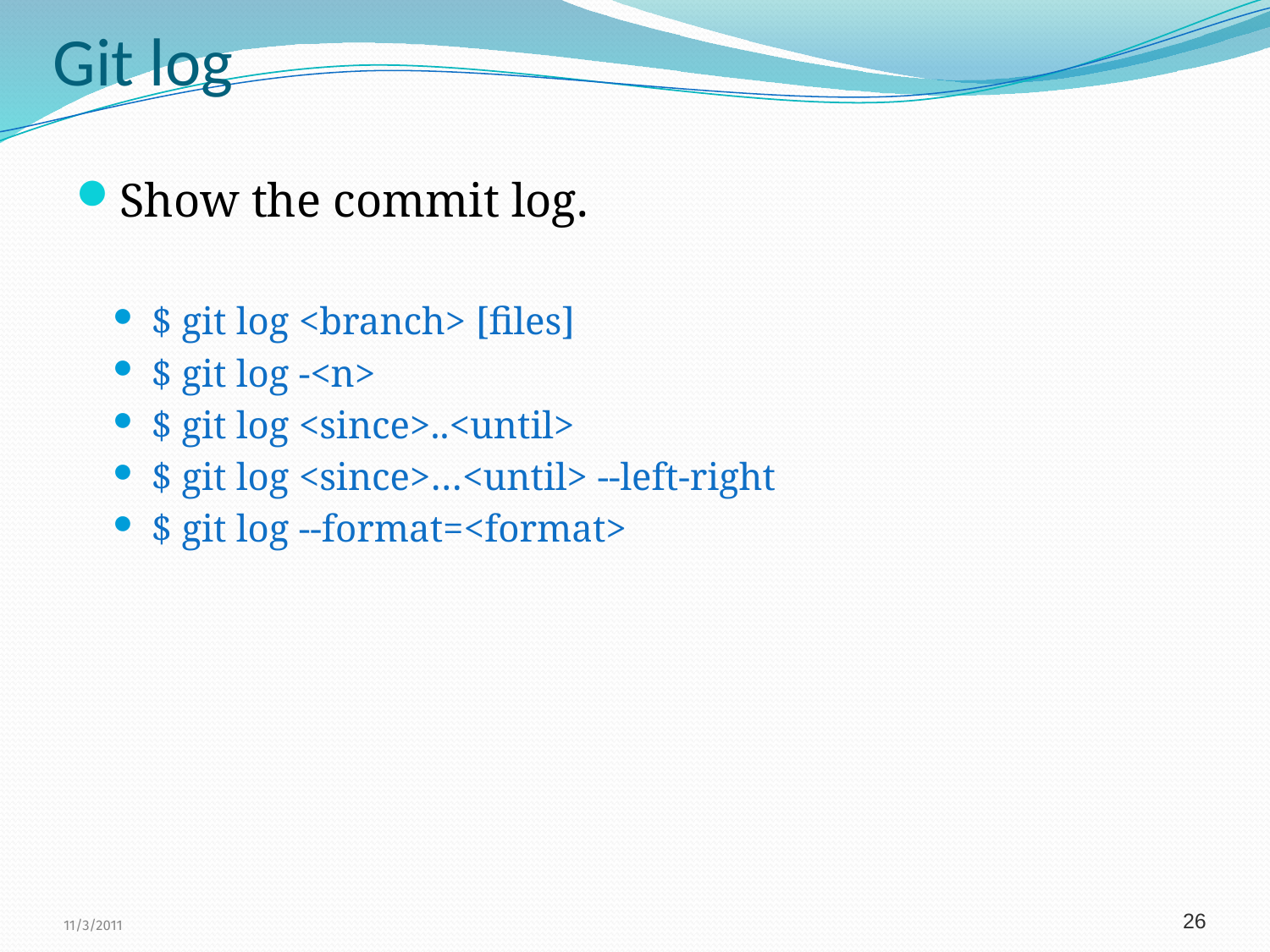

# Git log
Show the commit log.

$ git log <branch> [files]
$ git log -<n>
$ git log <since>..<until>
$ git log <since>…<until> --left-right
$ git log --format=<format>
11/3/2011
26